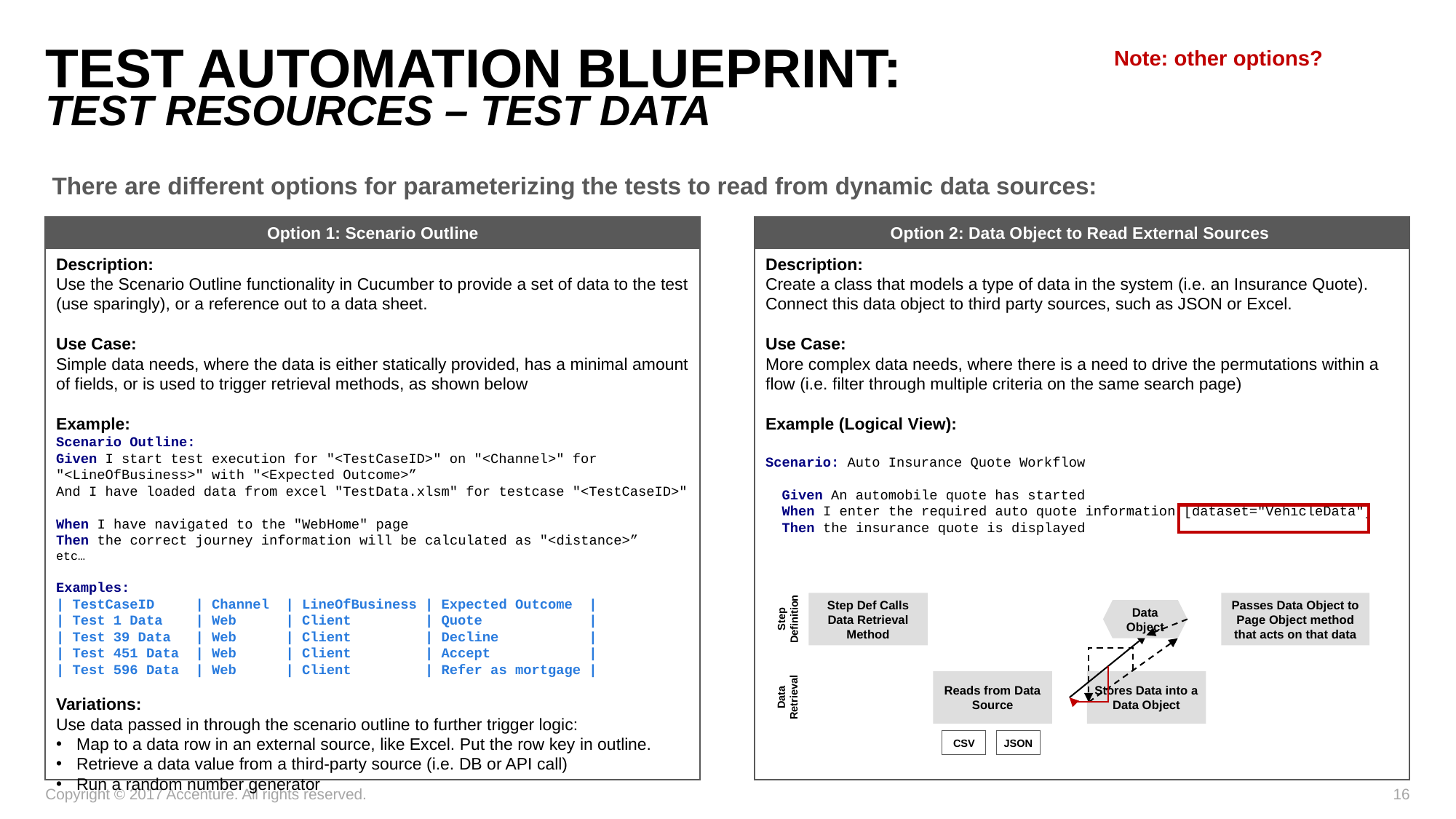

Note: other options?
# Test Automation Blueprint: Test Resources – Test Data
There are different options for parameterizing the tests to read from dynamic data sources:
Option 1: Scenario Outline
Option 2: Data Object to Read External Sources
Description:
Use the Scenario Outline functionality in Cucumber to provide a set of data to the test (use sparingly), or a reference out to a data sheet.

Use Case:
Simple data needs, where the data is either statically provided, has a minimal amount of fields, or is used to trigger retrieval methods, as shown below

Example:
Scenario Outline: Check Journey <location> by <travel type>
Given I start test execution for "<TestCaseID>" on "<Channel>" for "<LineOfBusiness>" with "<Expected Outcome>”
And I have loaded data from excel "TestData.xlsm" for testcase "<TestCaseID>"
When I have navigated to the "WebHome" page
Then the correct journey information will be calculated as "<distance>”
etc…
Examples:
| TestCaseID     | Channel  | LineOfBusiness | Expected Outcome  |
| Test 1 Data    | Web      | Client         | Quote             |
| Test 39 Data   | Web      | Client         | Decline           |
| Test 451 Data  | Web      | Client         | Accept            |
| Test 596 Data  | Web      | Client         | Refer as mortgage |

Variations:
Use data passed in through the scenario outline to further trigger logic:
Map to a data row in an external source, like Excel. Put the row key in outline.
Retrieve a data value from a third-party source (i.e. DB or API call)
Run a random number generator
Description:
Create a class that models a type of data in the system (i.e. an Insurance Quote). Connect this data object to third party sources, such as JSON or Excel.

Use Case:
More complex data needs, where there is a need to drive the permutations within a flow (i.e. filter through multiple criteria on the same search page)

Example (Logical View):
Scenario: Auto Insurance Quote Workflow
  Given An automobile quote has started
  When I enter the required auto quote information [dataset="VehicleData"]
  Then the insurance quote is displayed

Step Def Calls Data Retrieval Method
Passes Data Object to Page Object method that acts on that data
Step Definition
Data Object
Reads from Data Source
Stores Data into a Data Object
Data Retrieval
CSV
JSON
Copyright © 2017 Accenture. All rights reserved.
16